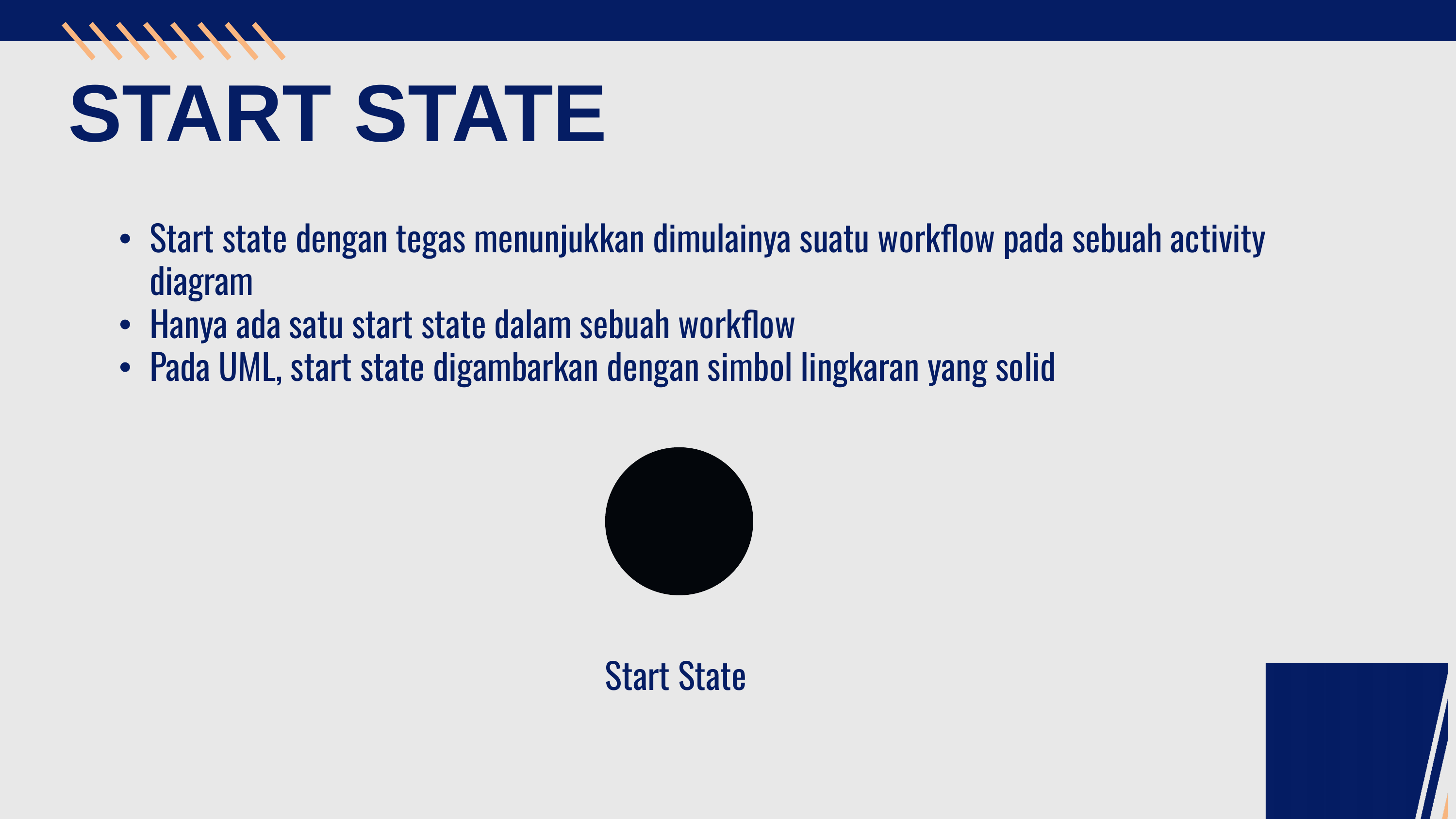

START STATE
Start state dengan tegas menunjukkan dimulainya suatu workflow pada sebuah activity diagram
Hanya ada satu start state dalam sebuah workflow
Pada UML, start state digambarkan dengan simbol lingkaran yang solid

Start State